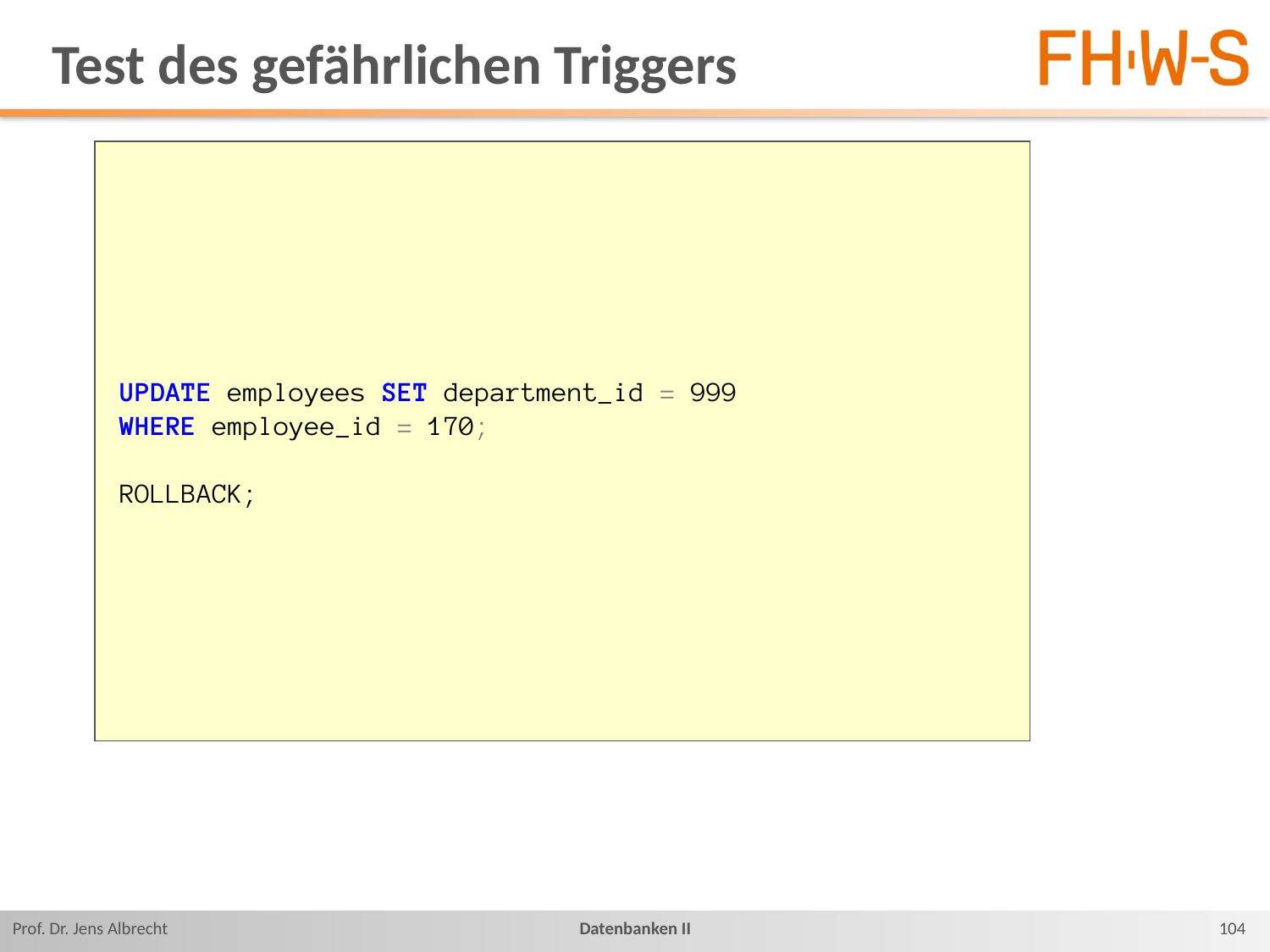

# Test des gefährlichen Triggers
UPDATE employees SET department_id = 999
WHERE employee_id = 170;

ROLLBACK;